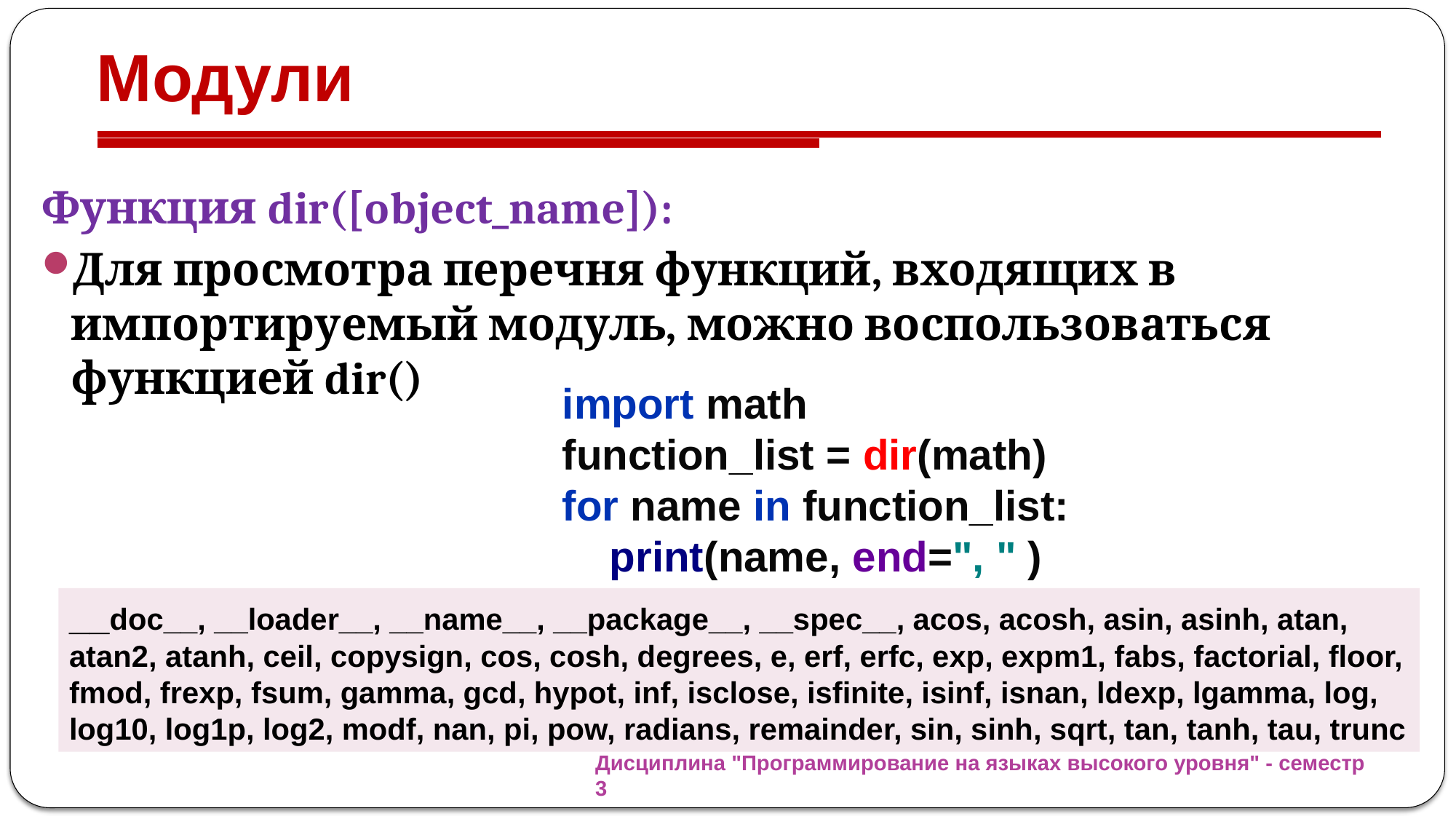

# Модули
Функция dir([object_name]):
Для просмотра перечня функций, входящих в импортируемый модуль, можно воспользоваться функцией dir()
import math
function_list = dir(math)
for name in function_list:
    print(name, end=", " )
__doc__, __loader__, __name__, __package__, __spec__, acos, acosh, asin, asinh, atan, atan2, atanh, ceil, copysign, cos, cosh, degrees, e, erf, erfc, exp, expm1, fabs, factorial, floor, fmod, frexp, fsum, gamma, gcd, hypot, inf, isclose, isfinite, isinf, isnan, ldexp, lgamma, log, log10, log1p, log2, modf, nan, pi, pow, radians, remainder, sin, sinh, sqrt, tan, tanh, tau, trunc
Дисциплина "Программирование на языках высокого уровня" - семестр 3